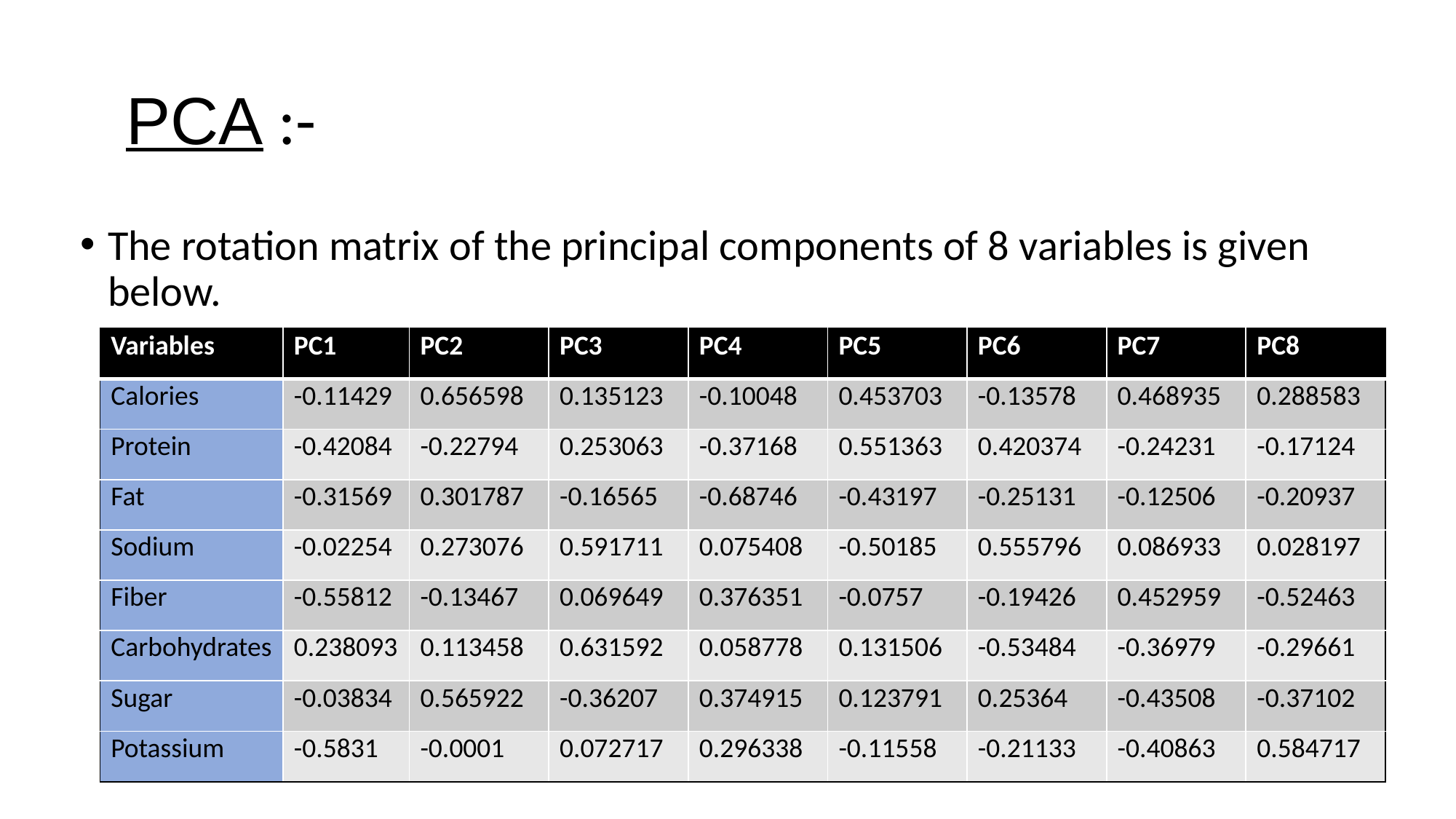

# PCA :-
The rotation matrix of the principal components of 8 variables is given below.

| Variables | PC1 | PC2 | PC3 | PC4 | PC5 | PC6 | PC7 | PC8 |
| --- | --- | --- | --- | --- | --- | --- | --- | --- |
| Calories | -0.11429 | 0.656598 | 0.135123 | -0.10048 | 0.453703 | -0.13578 | 0.468935 | 0.288583 |
| Protein | -0.42084 | -0.22794 | 0.253063 | -0.37168 | 0.551363 | 0.420374 | -0.24231 | -0.17124 |
| Fat | -0.31569 | 0.301787 | -0.16565 | -0.68746 | -0.43197 | -0.25131 | -0.12506 | -0.20937 |
| Sodium | -0.02254 | 0.273076 | 0.591711 | 0.075408 | -0.50185 | 0.555796 | 0.086933 | 0.028197 |
| Fiber | -0.55812 | -0.13467 | 0.069649 | 0.376351 | -0.0757 | -0.19426 | 0.452959 | -0.52463 |
| Carbohydrates | 0.238093 | 0.113458 | 0.631592 | 0.058778 | 0.131506 | -0.53484 | -0.36979 | -0.29661 |
| Sugar | -0.03834 | 0.565922 | -0.36207 | 0.374915 | 0.123791 | 0.25364 | -0.43508 | -0.37102 |
| Potassium | -0.5831 | -0.0001 | 0.072717 | 0.296338 | -0.11558 | -0.21133 | -0.40863 | 0.584717 |